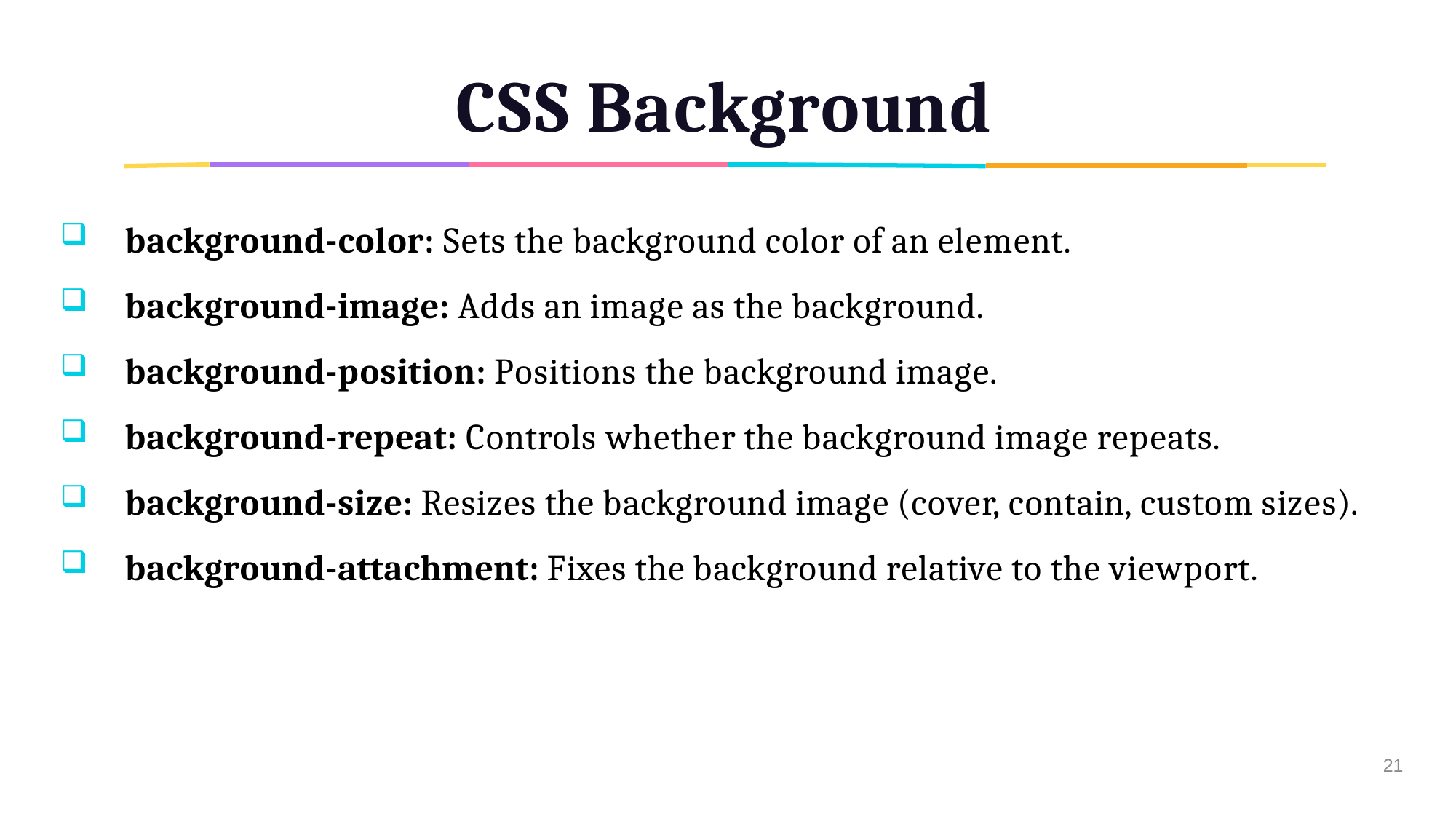

# CSS Background
background-color: Sets the background color of an element.
background-image: Adds an image as the background.
background-position: Positions the background image.
background-repeat: Controls whether the background image repeats.
background-size: Resizes the background image (cover, contain, custom sizes).
background-attachment: Fixes the background relative to the viewport.
21